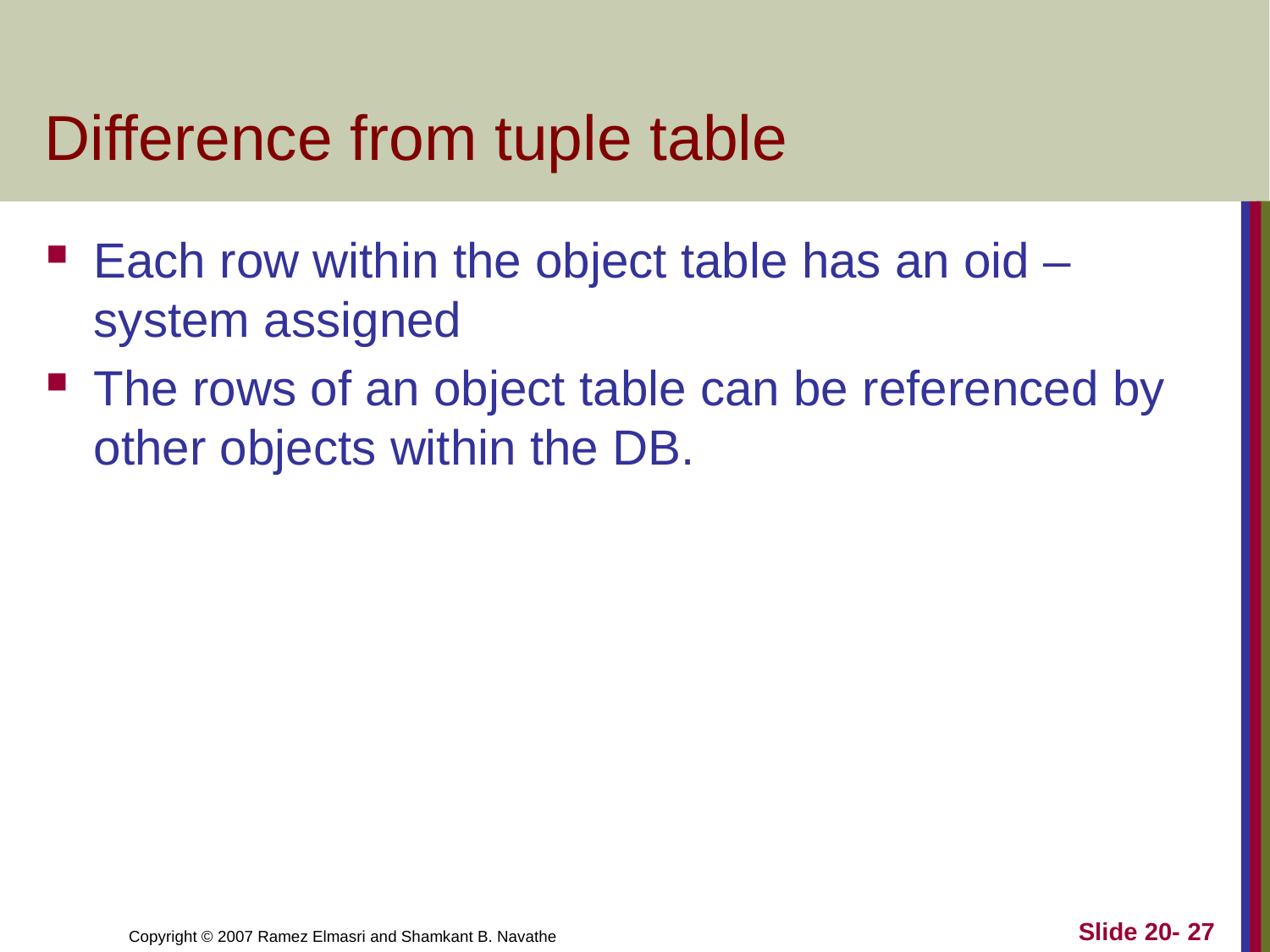

# Difference from tuple table
Each row within the object table has an oid – system assigned
The rows of an object table can be referenced by other objects within the DB.
Slide 20- 27